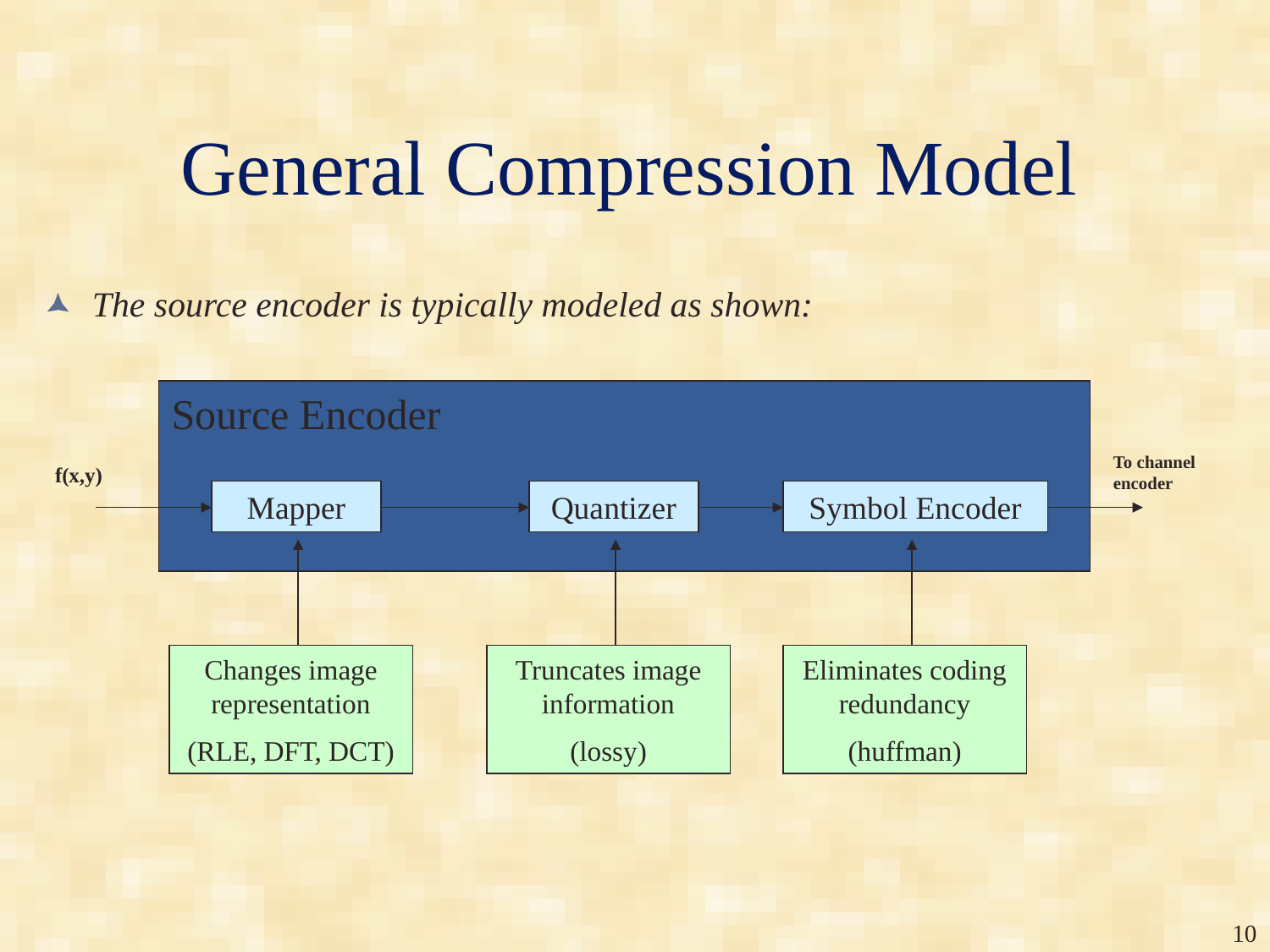

# General Compression Model
The source encoder is typically modeled as shown:

Source Encoder
f(x,y)
Mapper
Quantizer
Symbol Encoder
To channel encoder
Changes image representation
(RLE, DFT, DCT)
Truncates image information
(lossy)
Eliminates coding redundancy
(huffman)
10